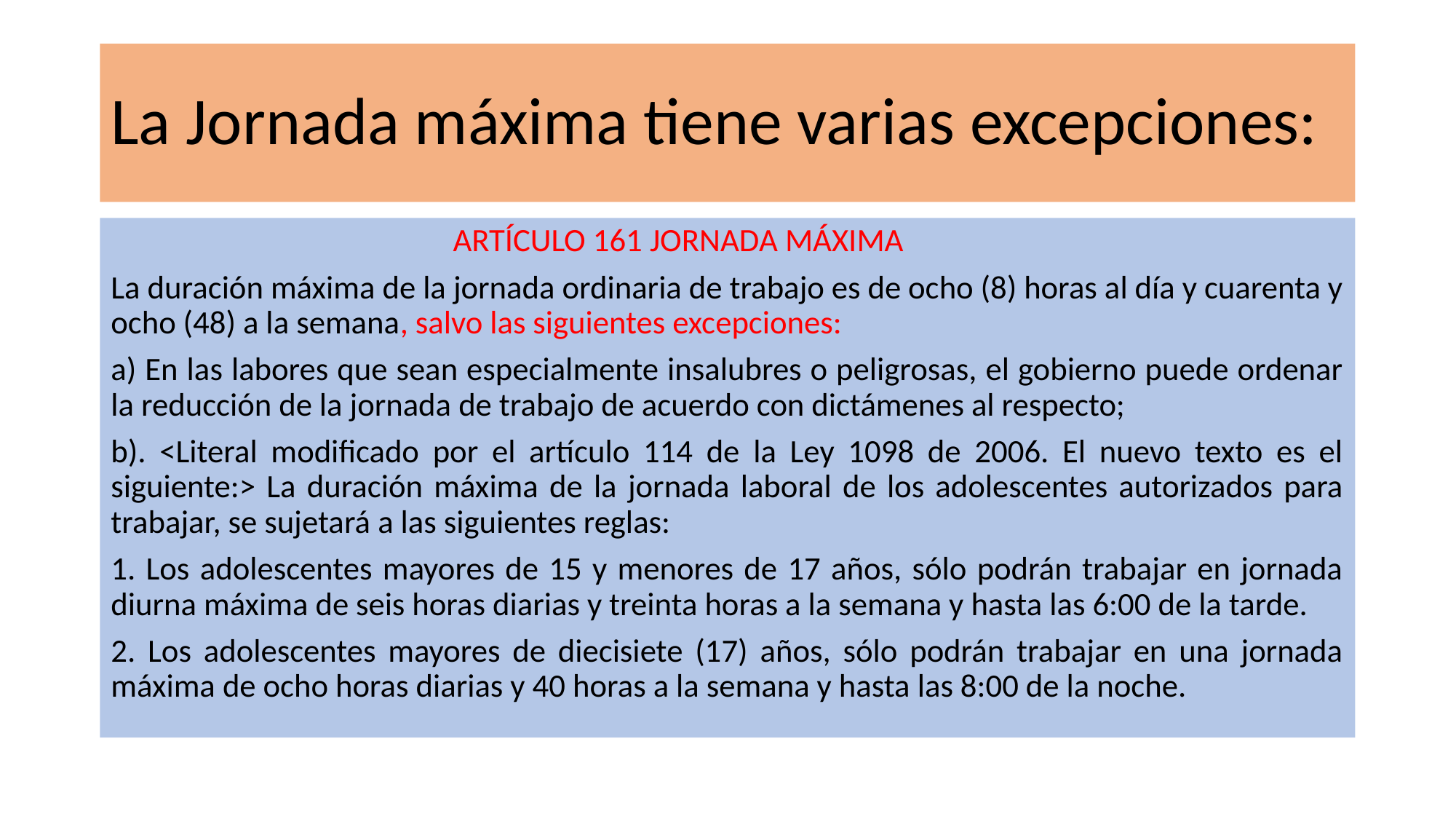

# La Jornada máxima tiene varias excepciones:
                                               ARTÍCULO 161 JORNADA MÁXIMA
La duración máxima de la jornada ordinaria de trabajo es de ocho (8) horas al día y cuarenta y ocho (48) a la semana, salvo las siguientes excepciones:
a) En las labores que sean especialmente insalubres o peligrosas, el gobierno puede ordenar la reducción de la jornada de trabajo de acuerdo con dictámenes al respecto;
b). <Literal modificado por el artículo 114 de la Ley 1098 de 2006. El nuevo texto es el siguiente:> La duración máxima de la jornada laboral de los adolescentes autorizados para trabajar, se sujetará a las siguientes reglas:
1. Los adolescentes mayores de 15 y menores de 17 años, sólo podrán trabajar en jornada diurna máxima de seis horas diarias y treinta horas a la semana y hasta las 6:00 de la tarde.
2. Los adolescentes mayores de diecisiete (17) años, sólo podrán trabajar en una jornada máxima de ocho horas diarias y 40 horas a la semana y hasta las 8:00 de la noche.